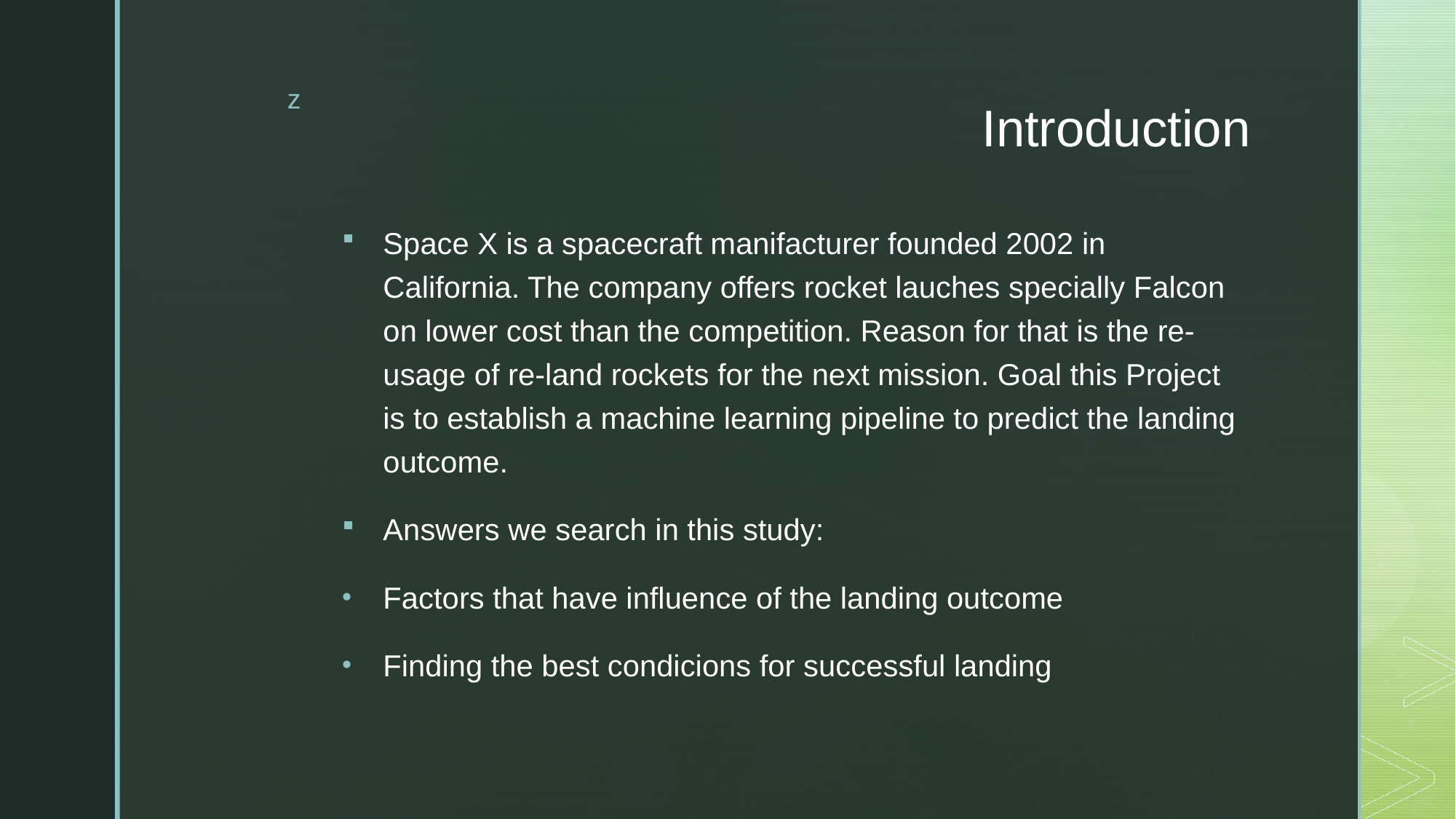

# Introduction
Space X is a spacecraft manifacturer founded 2002 in California. The company offers rocket lauches specially Falcon on lower cost than the competition. Reason for that is the re-usage of re-land rockets for the next mission. Goal this Project is to establish a machine learning pipeline to predict the landing outcome.
Answers we search in this study:
Factors that have influence of the landing outcome
Finding the best condicions for successful landing